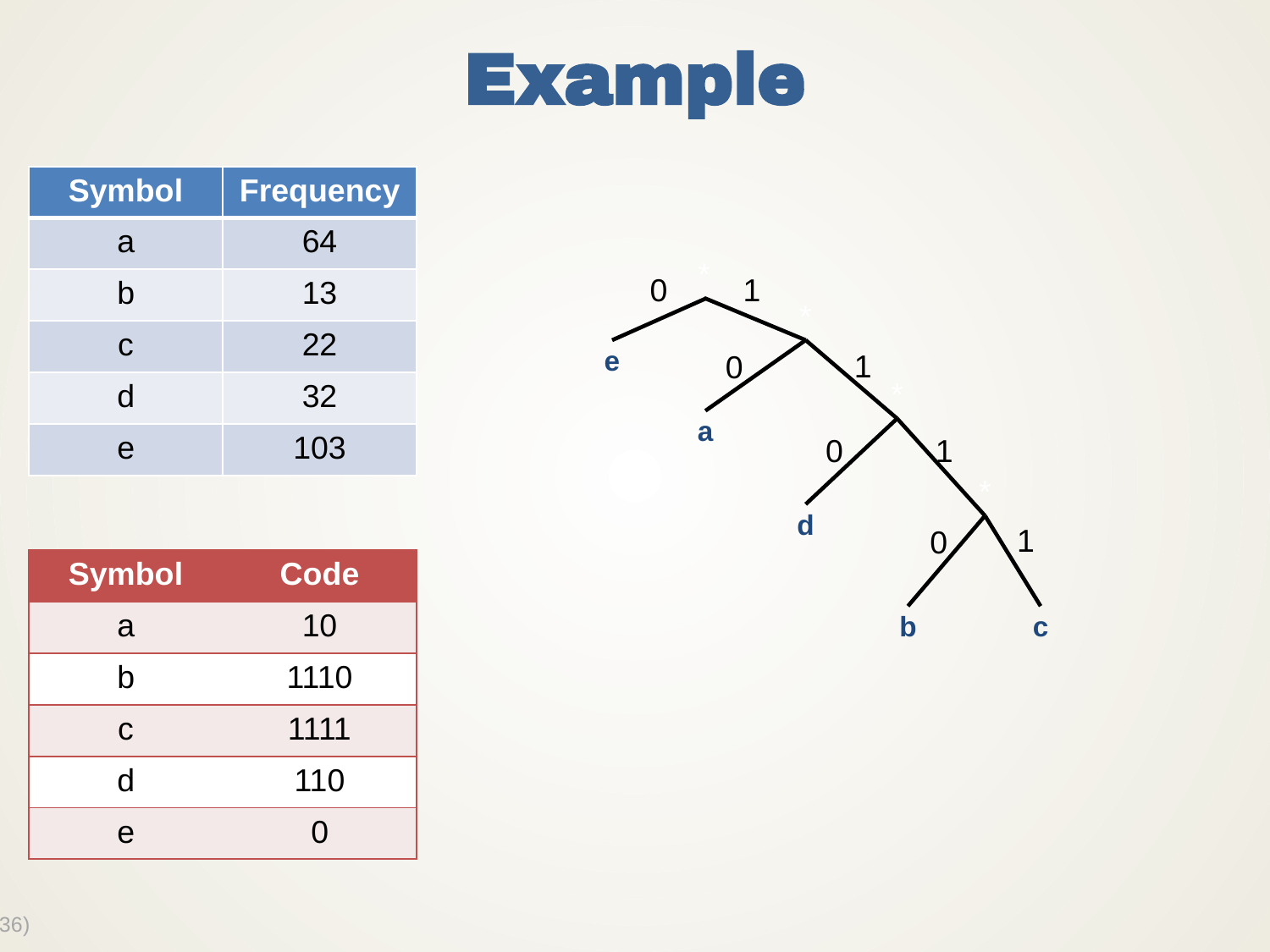

# Example
| Symbol | Frequency |
| --- | --- |
| a | 64 |
| b | 13 |
| c | 22 |
| d | 32 |
| e | 103 |
*
0
1
*
e
1
0
*
a
0
1
*
d
1
0
| Symbol | Code |
| --- | --- |
| a | 10 |
| b | 1110 |
| c | 1111 |
| d | 110 |
| e | 0 |
b
c